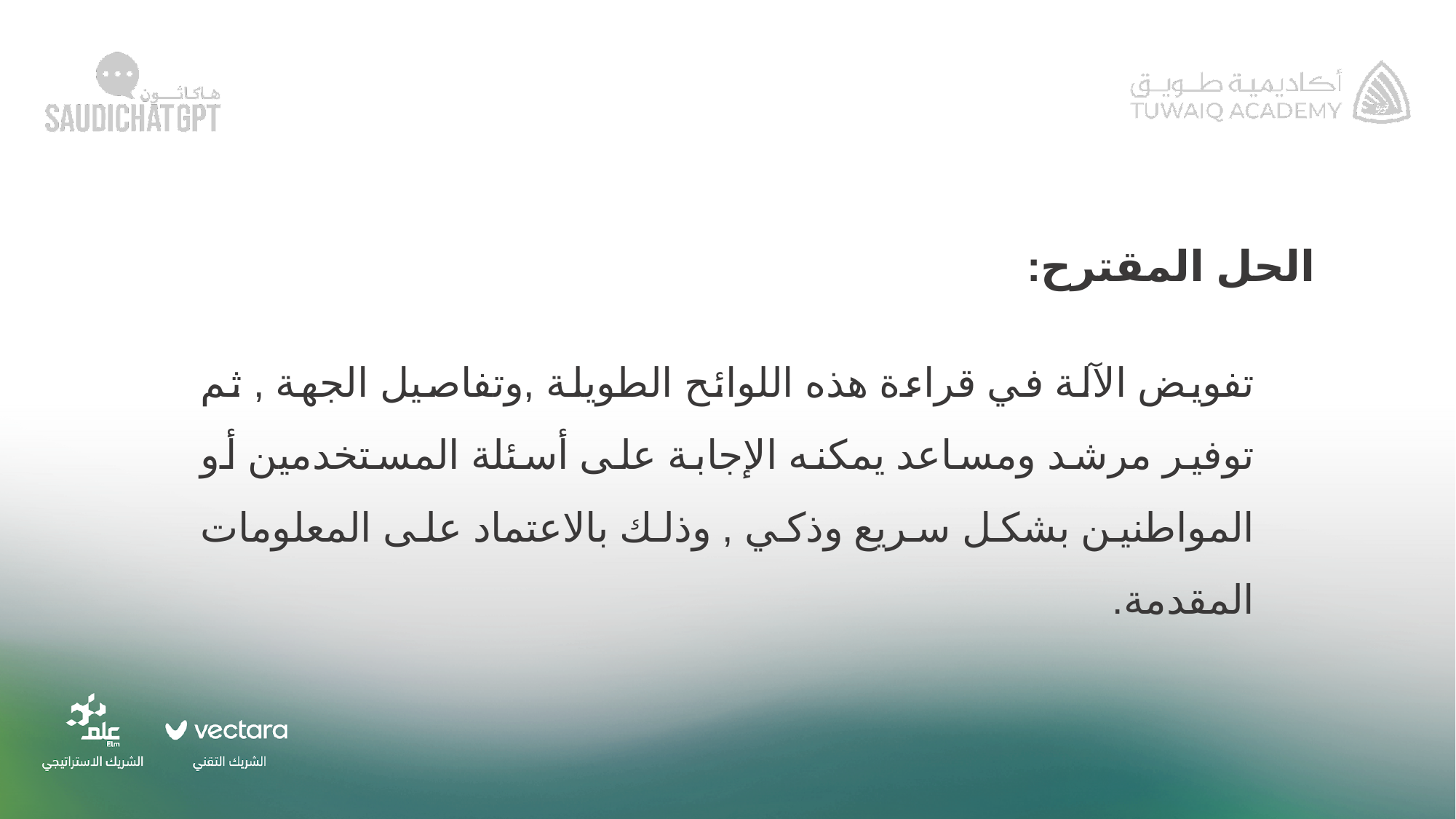

الحل المقترح:
تفويض الآلة في قراءة هذه اللوائح الطويلة ,وتفاصيل الجهة , ثم توفير مرشد ومساعد يمكنه الإجابة على أسئلة المستخدمين أو المواطنين بشكل سريع وذكي , وذلك بالاعتماد على المعلومات المقدمة.